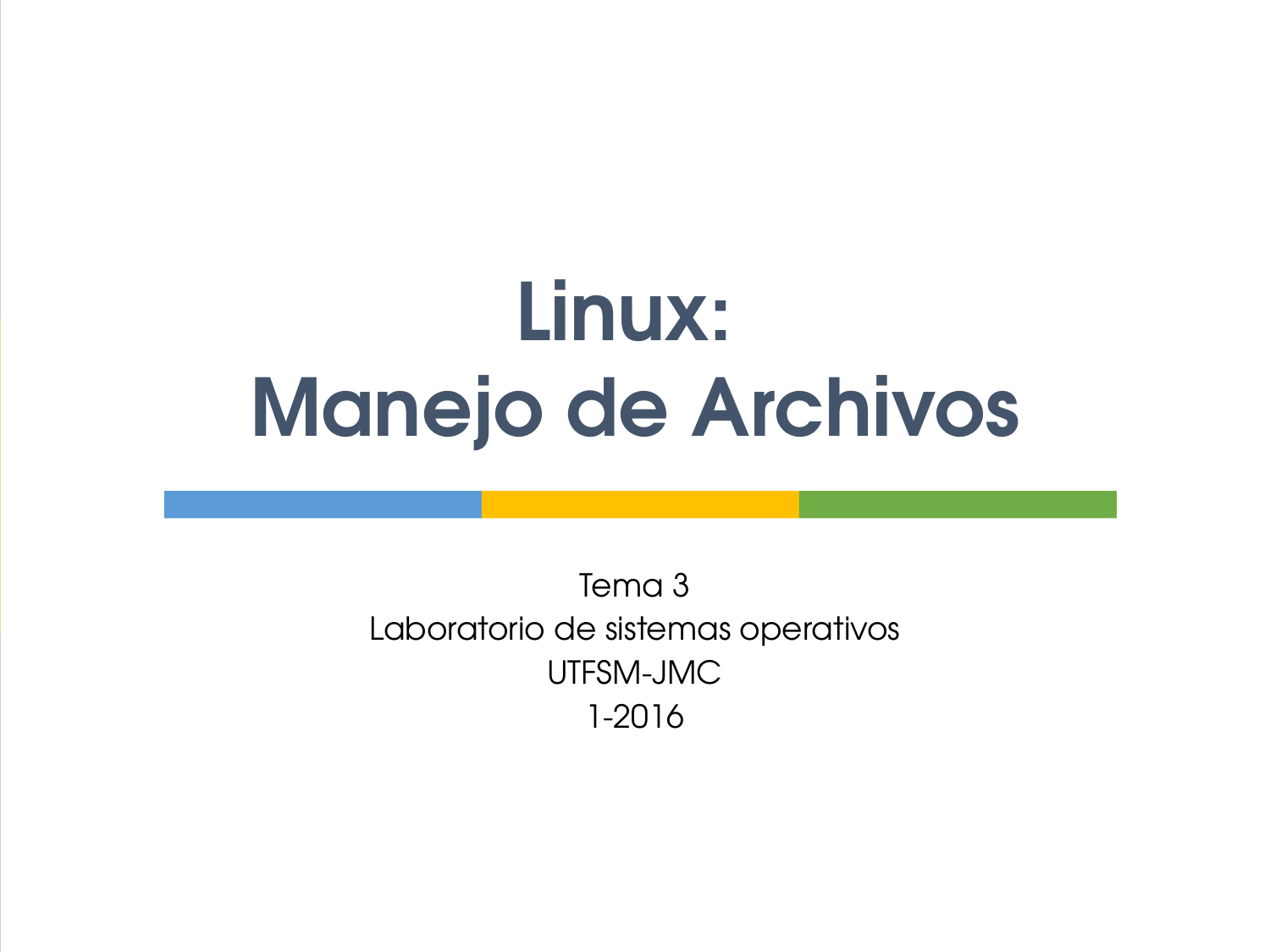

# Linux: Manejo de Archivos
Tema 3
Laboratorio de sistemas operativos
UTFSM-JMC
1-2016